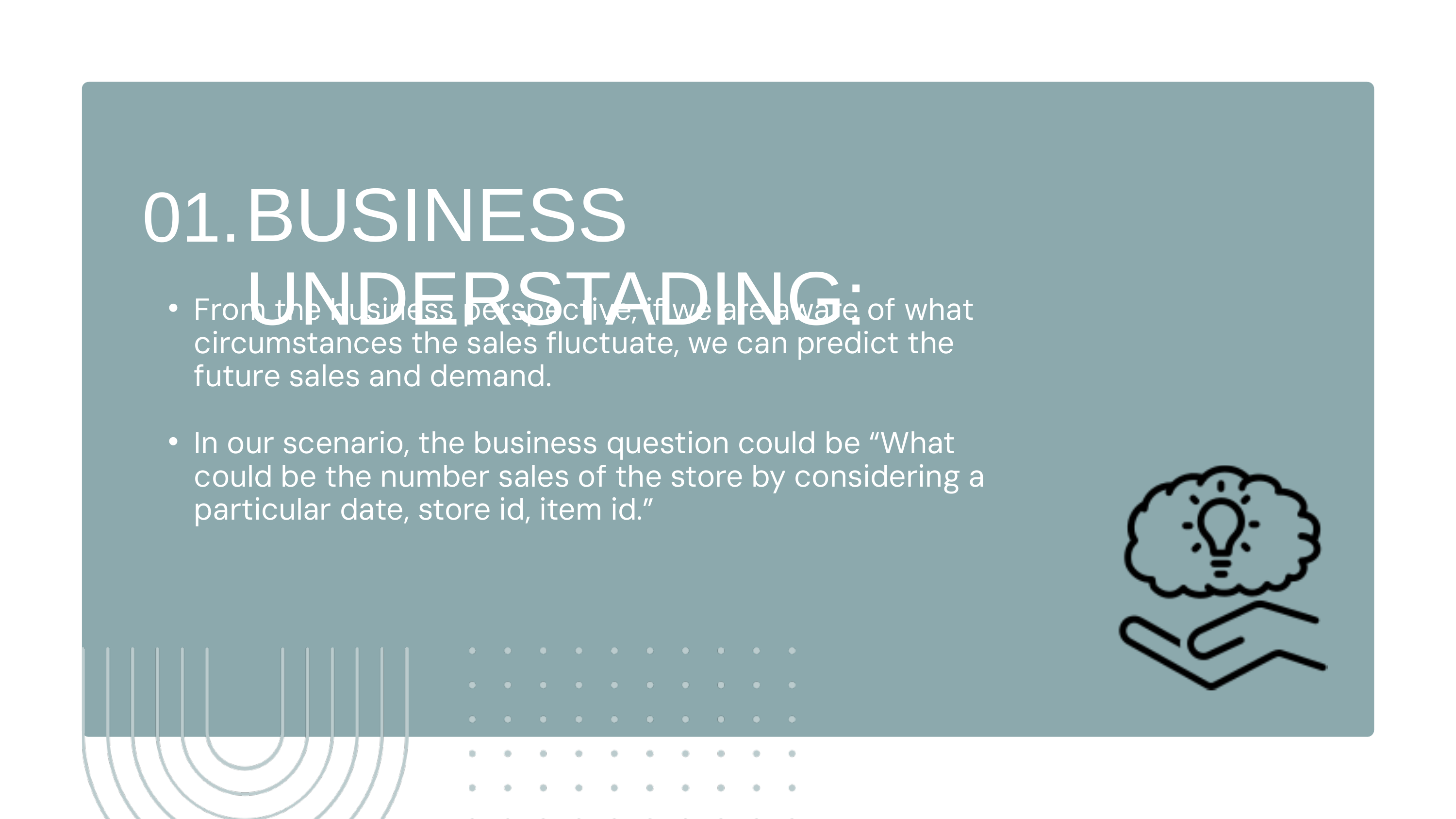

BUSINESS UNDERSTADING:
01.
From the business perspective, if we are aware of what circumstances the sales fluctuate, we can predict the future sales and demand.

In our scenario, the business question could be “What could be the number sales of the store by considering a particular date, store id, item id.”